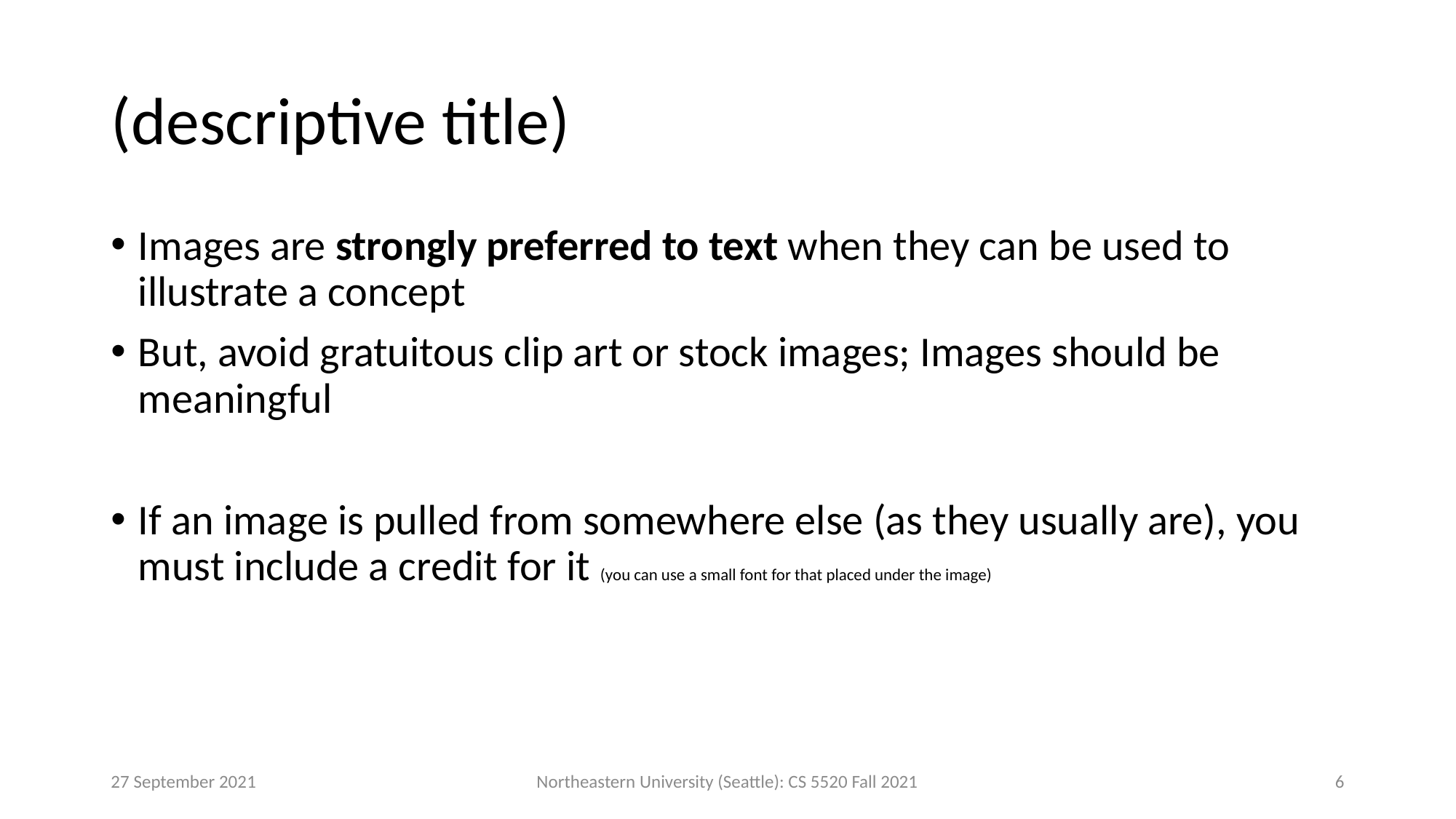

# (descriptive title)
Images are strongly preferred to text when they can be used to illustrate a concept
But, avoid gratuitous clip art or stock images; Images should be meaningful

If an image is pulled from somewhere else (as they usually are), you must include a credit for it (you can use a small font for that placed under the image)

27 September 2021
Northeastern University (Seattle): CS 5520 Fall 2021
6